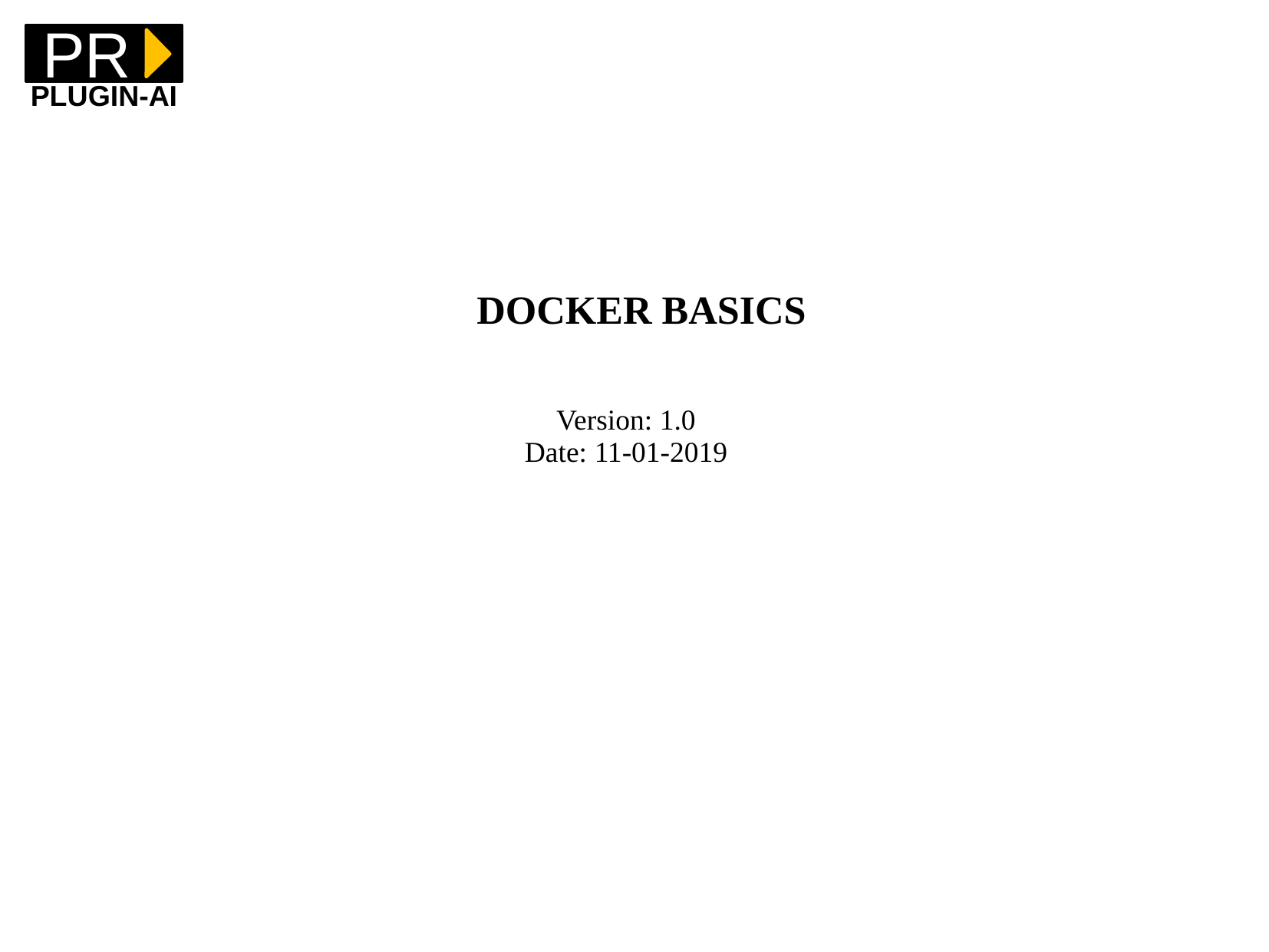

PR

PLUGIN-AI
DOCKER BASICS
Version: 1.0
Date: 11-01-2019